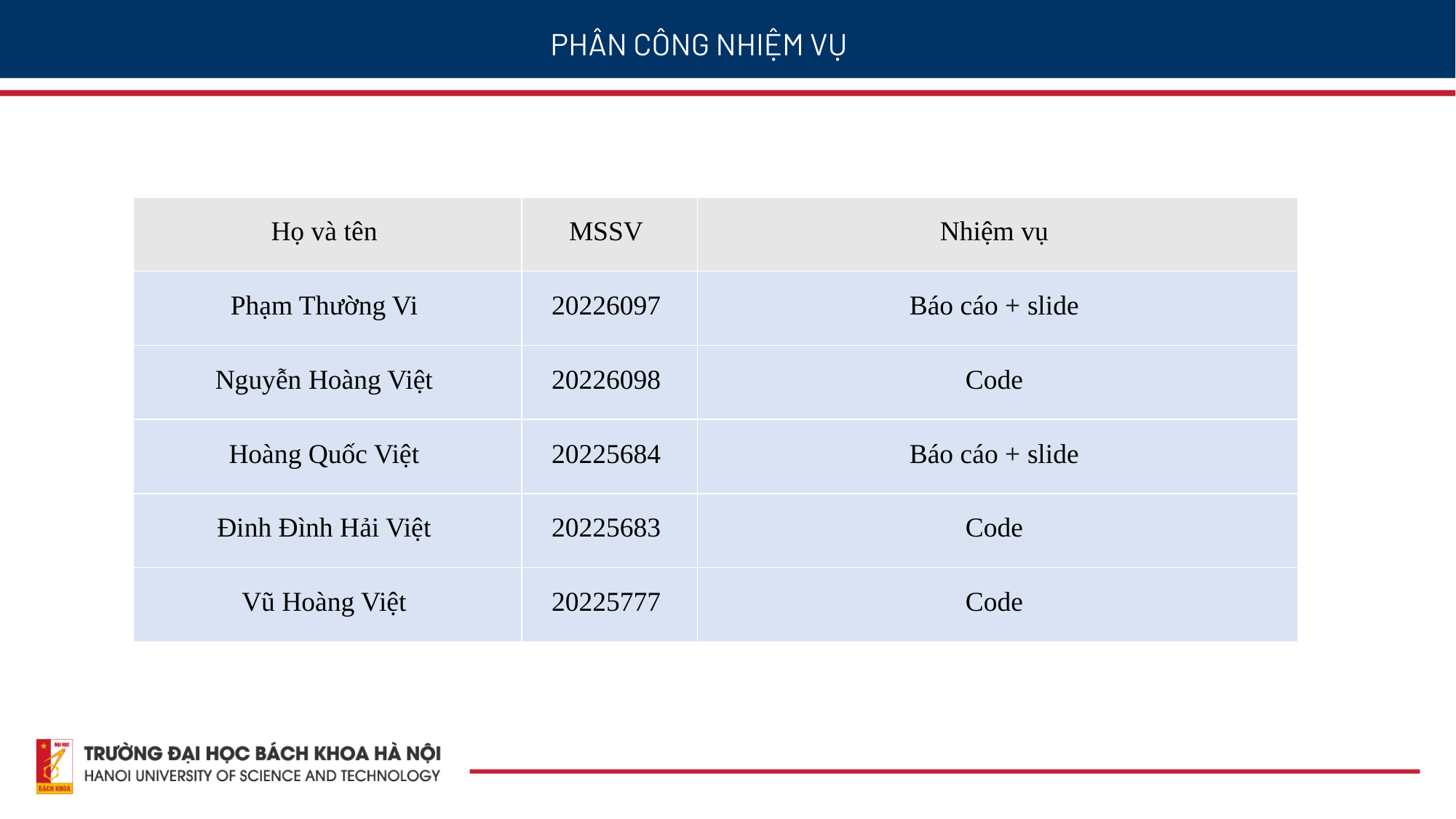

PHÂN CÔNG NHIỆM VỤ

| Họ và tên | MSSV | Nhiệm vụ |
| --- | --- | --- |
| Phạm Thường Vi | 20226097 | Báo cáo + slide |
| Nguyễn Hoàng Việt | 20226098 | Code |
| Hoàng Quốc Việt | 20225684 | Báo cáo + slide |
| Đinh Đình Hải Việt | 20225683 | Code |
| Vũ Hoàng Việt | 20225777 | Code |